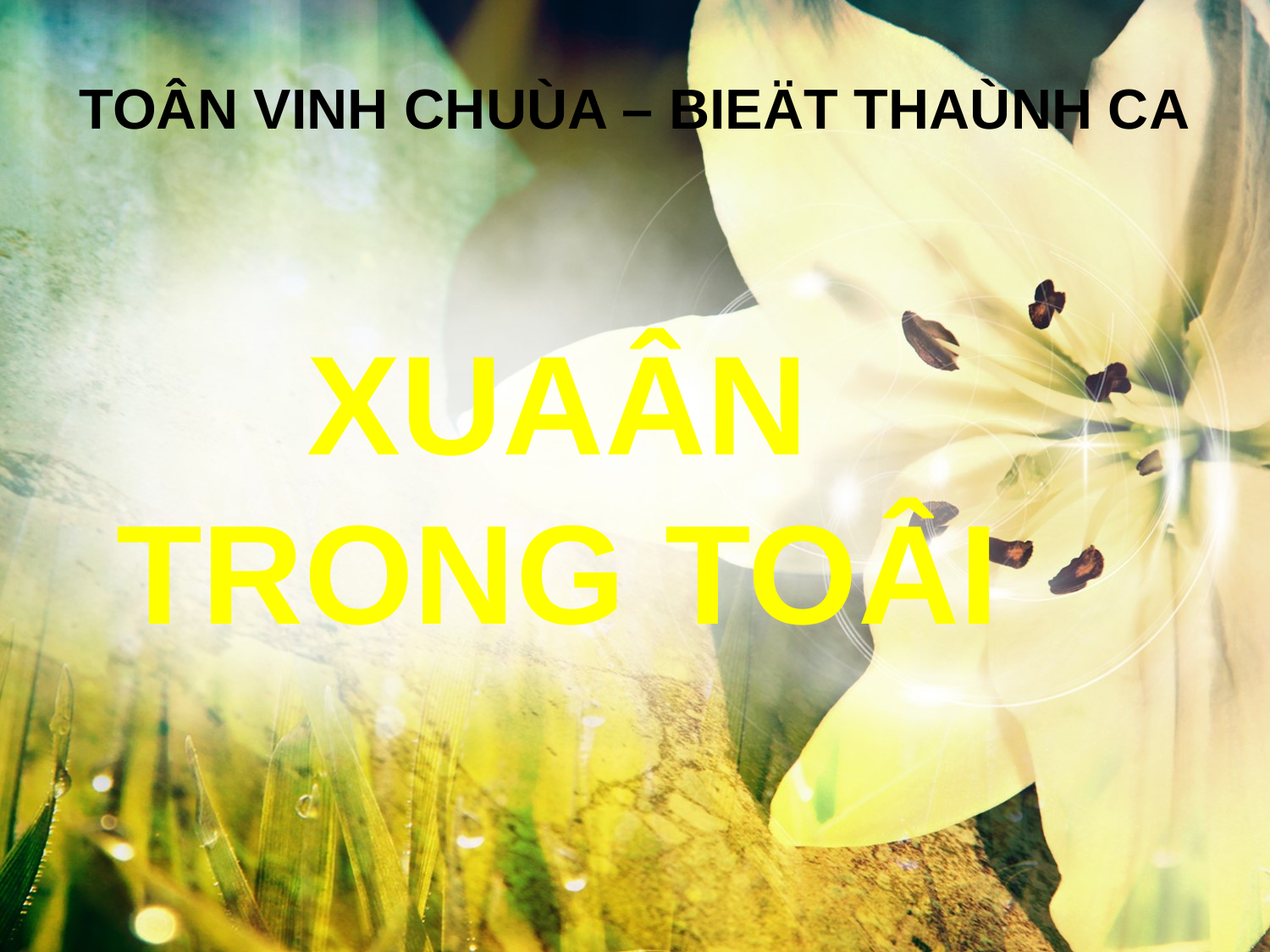

TOÂN VINH CHUÙA – BIEÄT THAÙNH CA
XUAÂN TRONG TOÂI